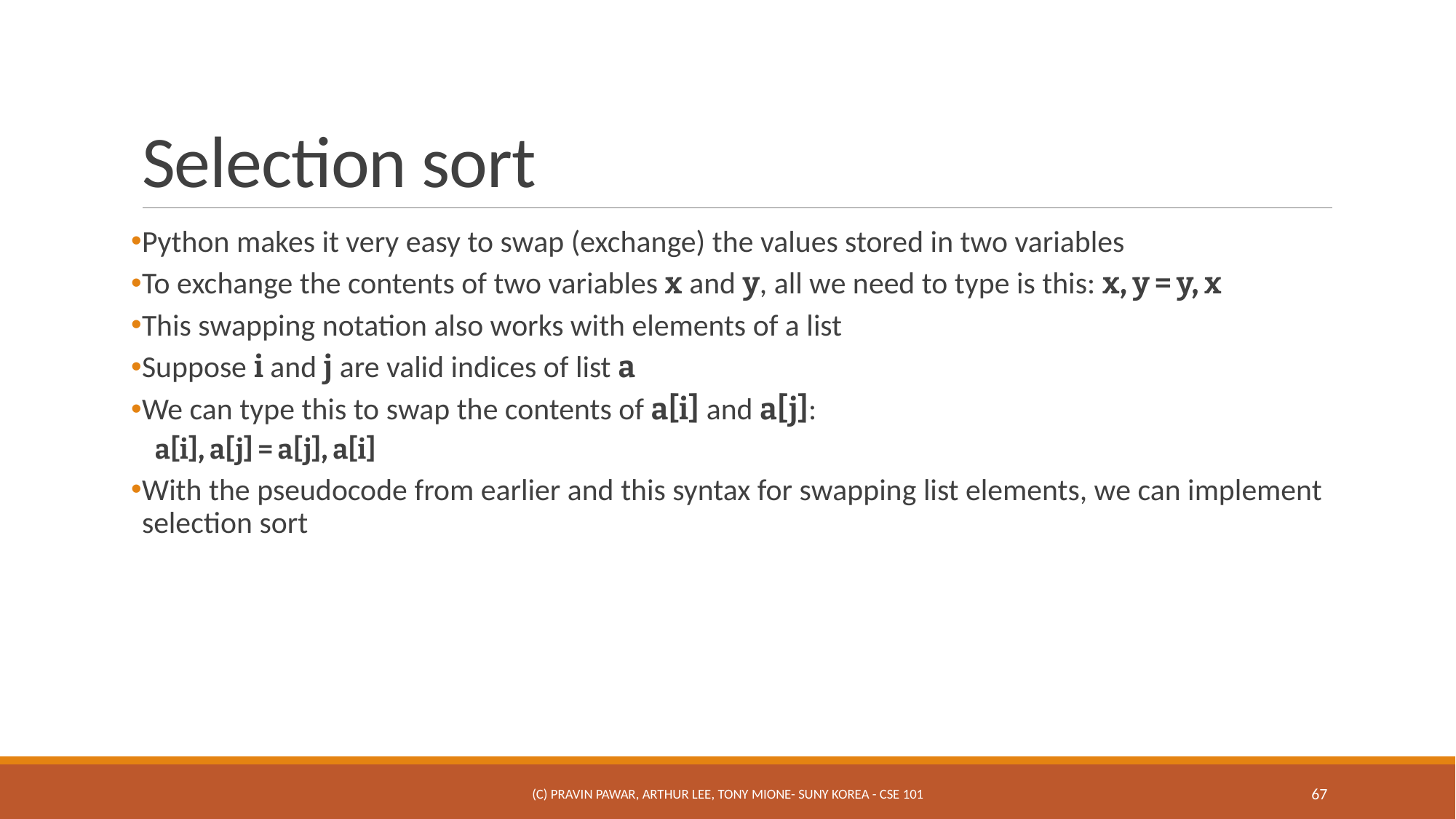

# Selection sort
Python makes it very easy to swap (exchange) the values stored in two variables
To exchange the contents of two variables x and y, all we need to type is this: x, y = y, x
This swapping notation also works with elements of a list
Suppose i and j are valid indices of list a
We can type this to swap the contents of a[i] and a[j]:
a[i], a[j] = a[j], a[i]
With the pseudocode from earlier and this syntax for swapping list elements, we can implement selection sort

(c) Pravin Pawar, Arthur Lee, Tony Mione- SUNY Korea - CSE 101
67